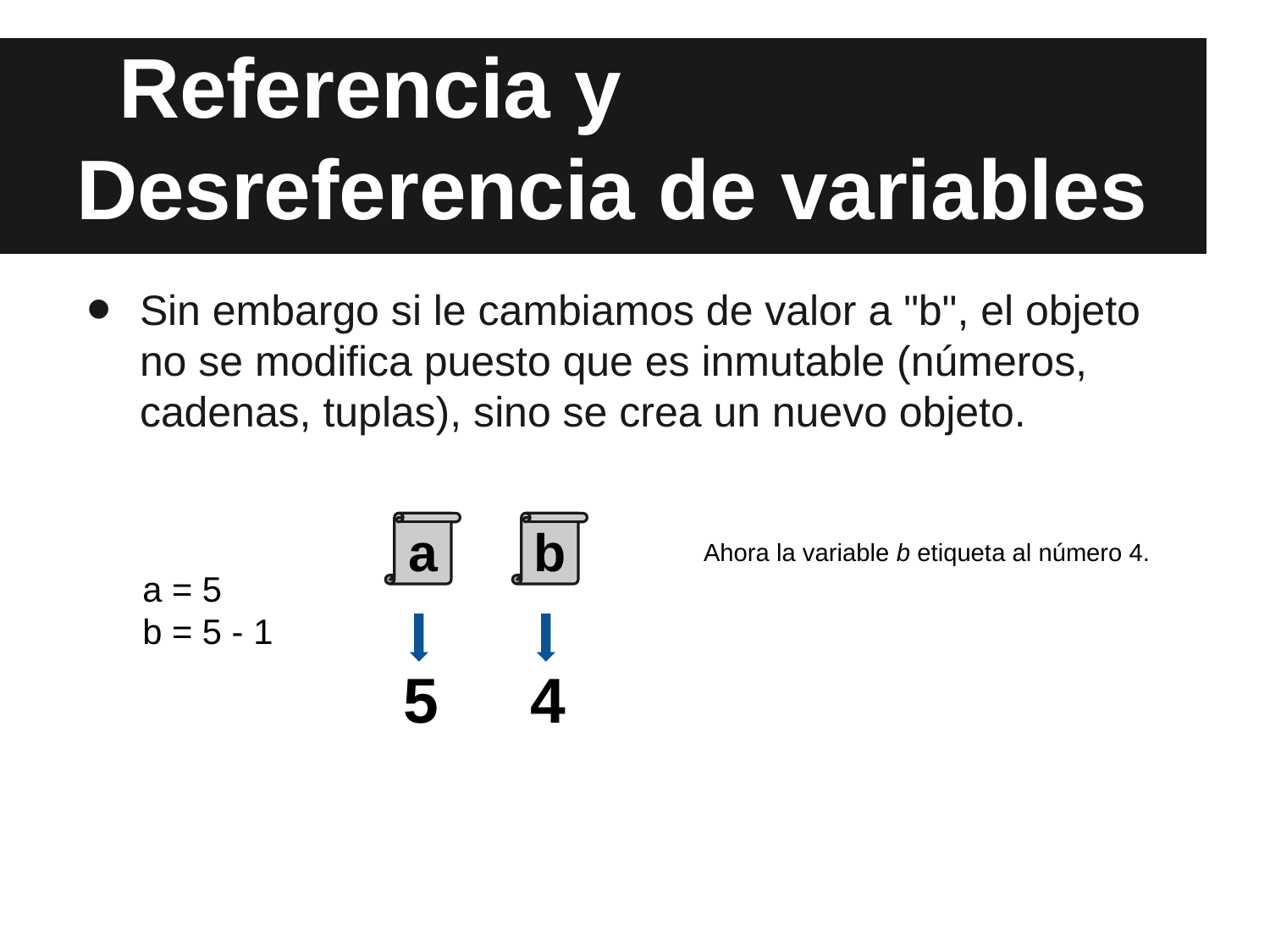

# Referencia y Desreferencia de variables
Sin embargo si le cambiamos de valor a "b", el objeto no se modifica puesto que es inmutable (números, cadenas, tuplas), sino se crea un nuevo objeto.

a
b
Ahora la variable b etiqueta al número 4.
a = 5
b = 5 - 1

5
4